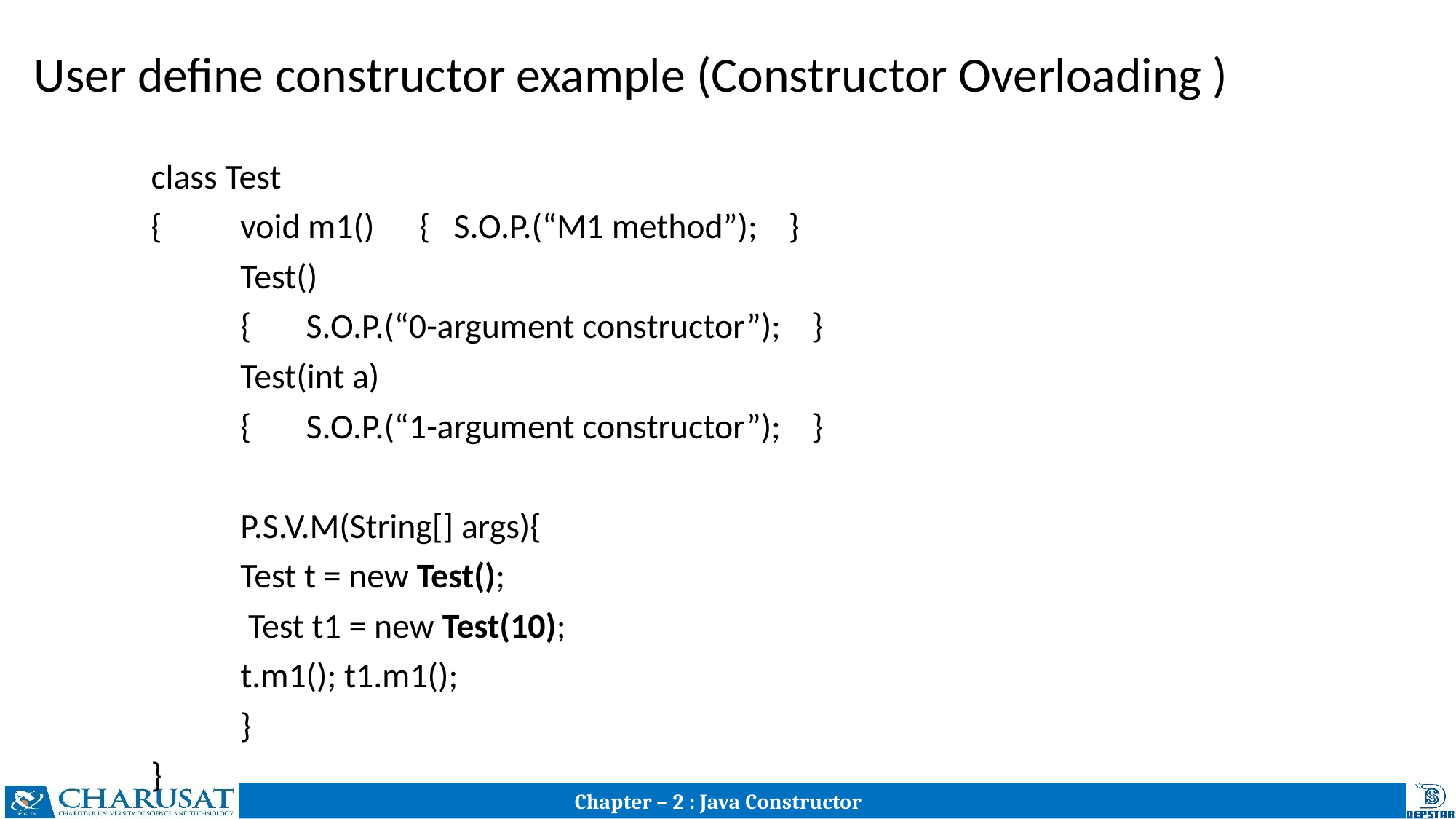

# User define constructor example (Constructor Overloading )
class Test
{	void m1() 	{   S.O.P.(“M1 method”);    }
  	Test()
	{       S.O.P.(“0-argument constructor”);    }
	Test(int a)
	{       S.O.P.(“1-argument constructor”);    }

	P.S.V.M(String[] args){
       		Test t = new Test();
		 Test t1 = new Test(10);
		t.m1(); t1.m1();
	}
}